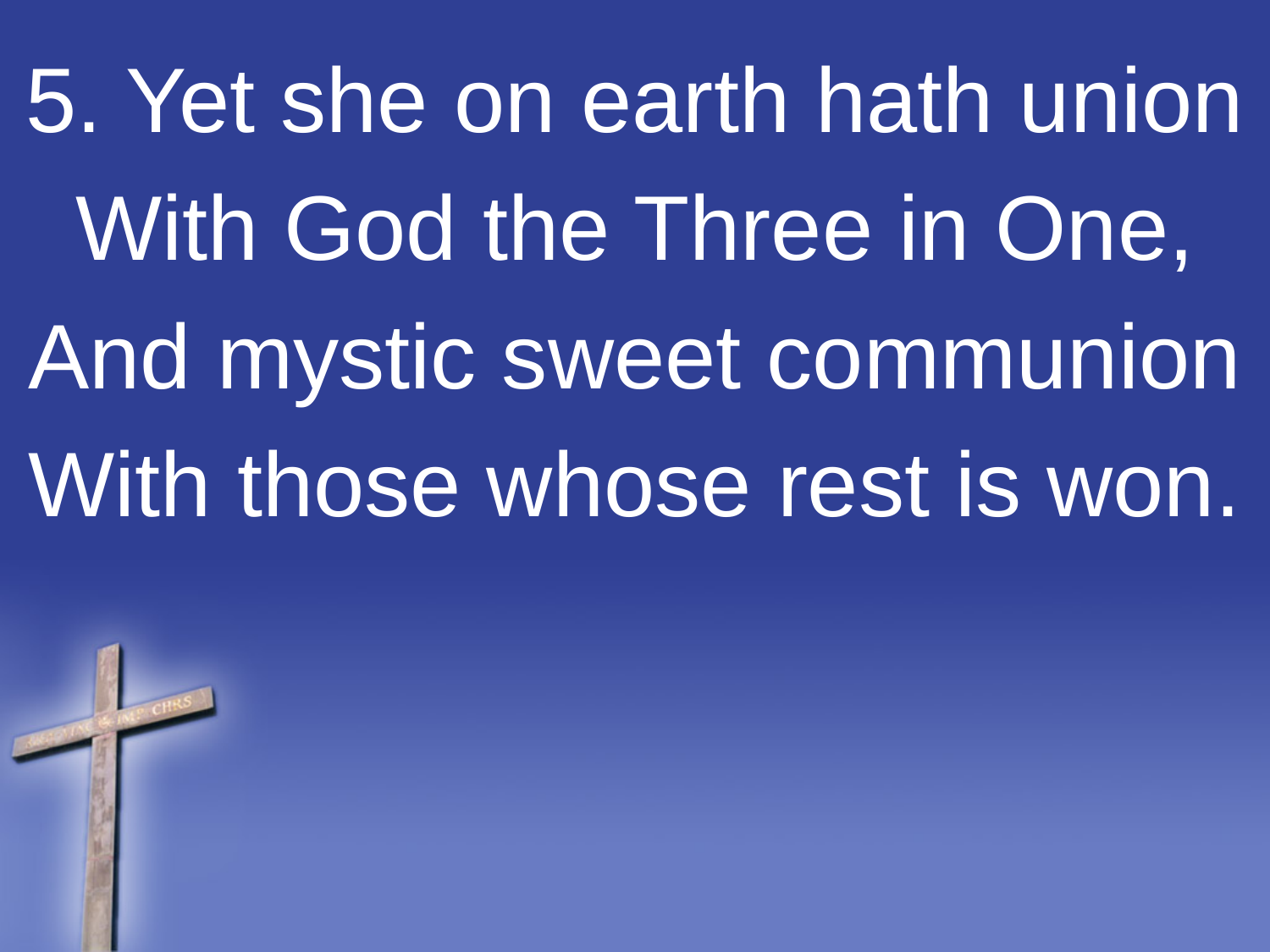

5. Yet she on earth hath union
With God the Three in One,
And mystic sweet communion
With those whose rest is won.